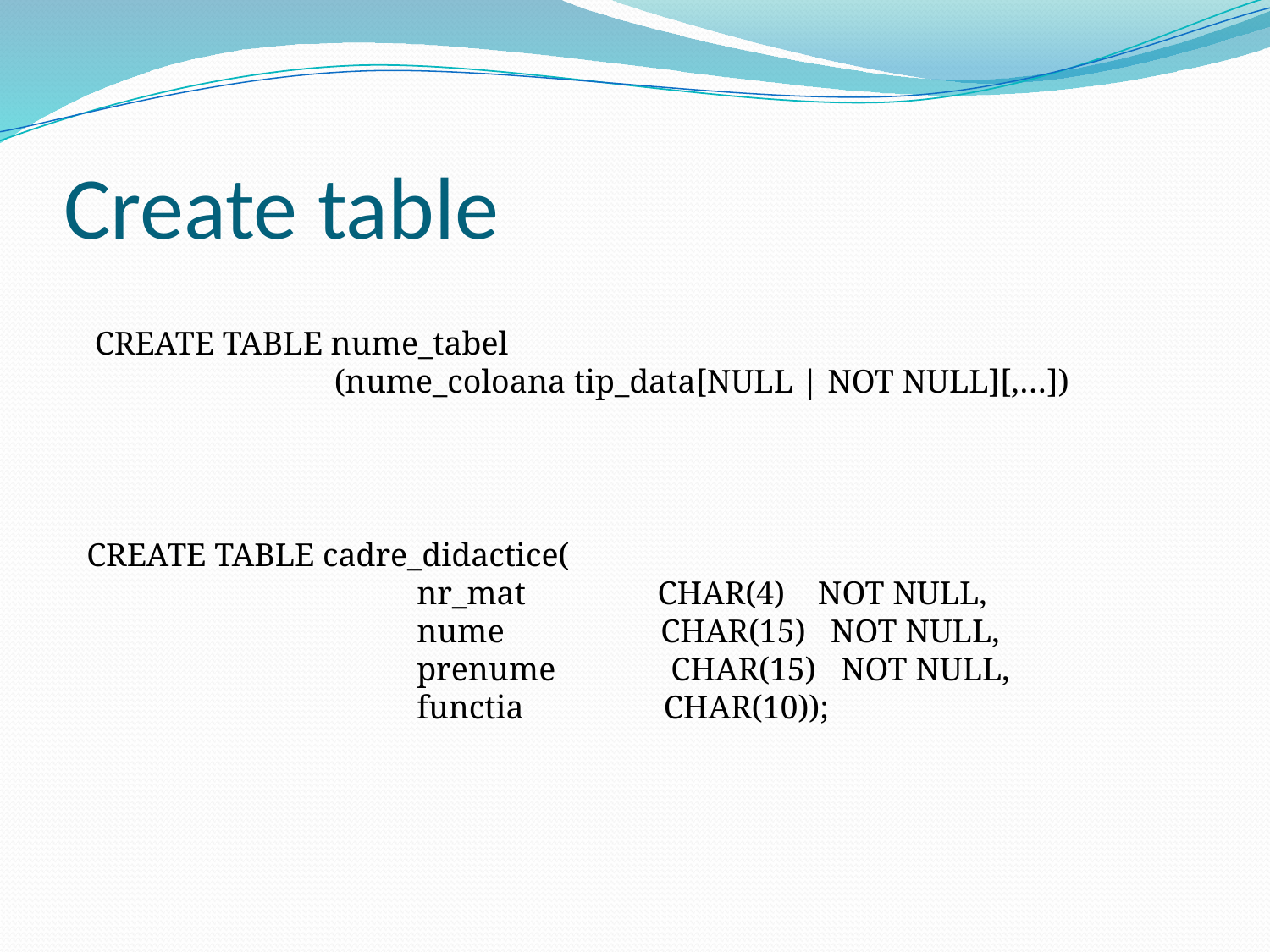

# Create table
 CREATE TABLE nume_tabel
                              (nume_coloana tip_data[NULL | NOT NULL][,…])
CREATE TABLE cadre_didactice(
                                        nr_mat                CHAR(4)    NOT NULL,
                                        nume                   CHAR(15)   NOT NULL,
                                        prenume              CHAR(15)   NOT NULL,
                                        functia                 CHAR(10));